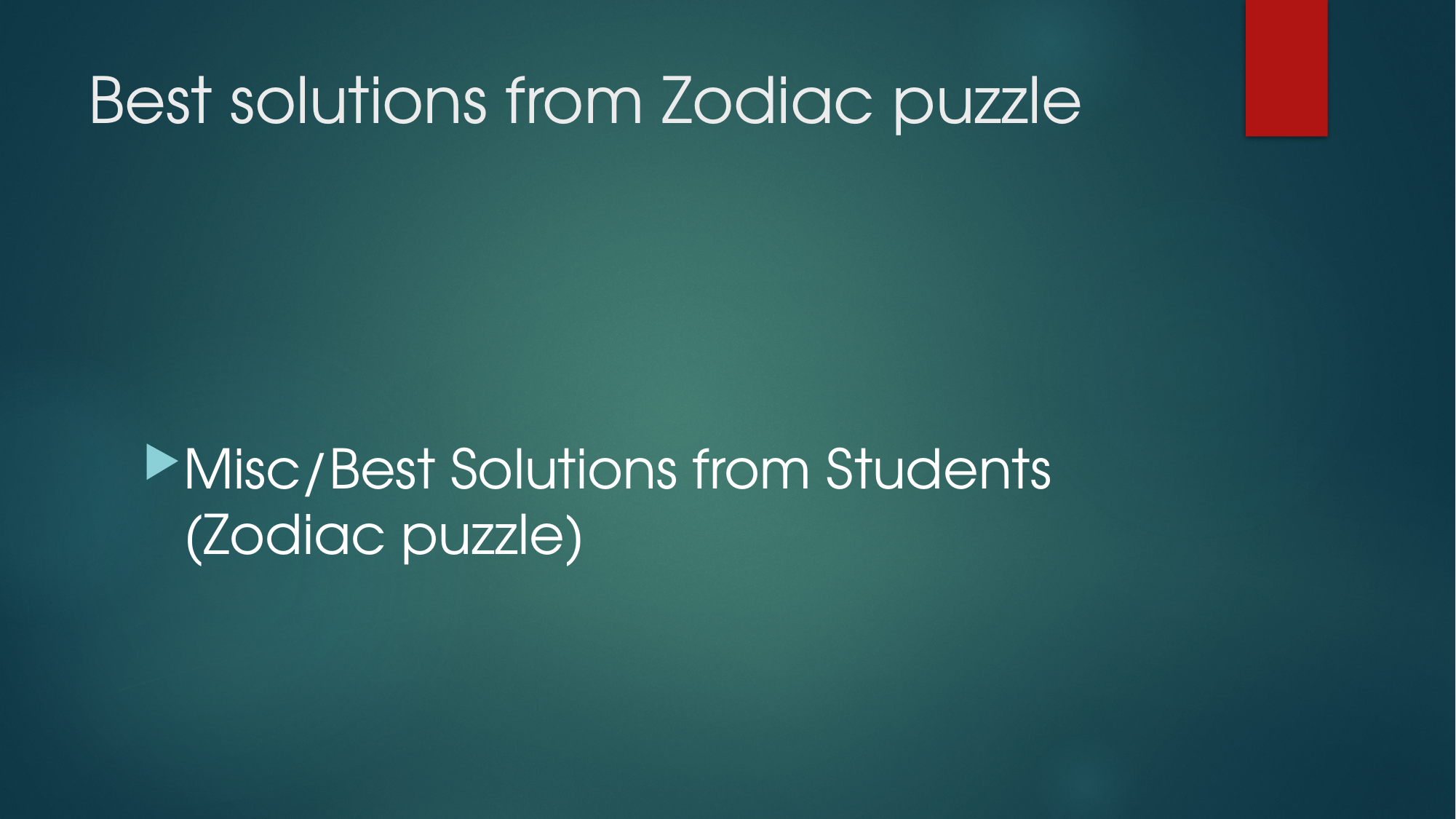

# Best solutions from Zodiac puzzle

Misc/Best Solutions from Students (Zodiac puzzle)